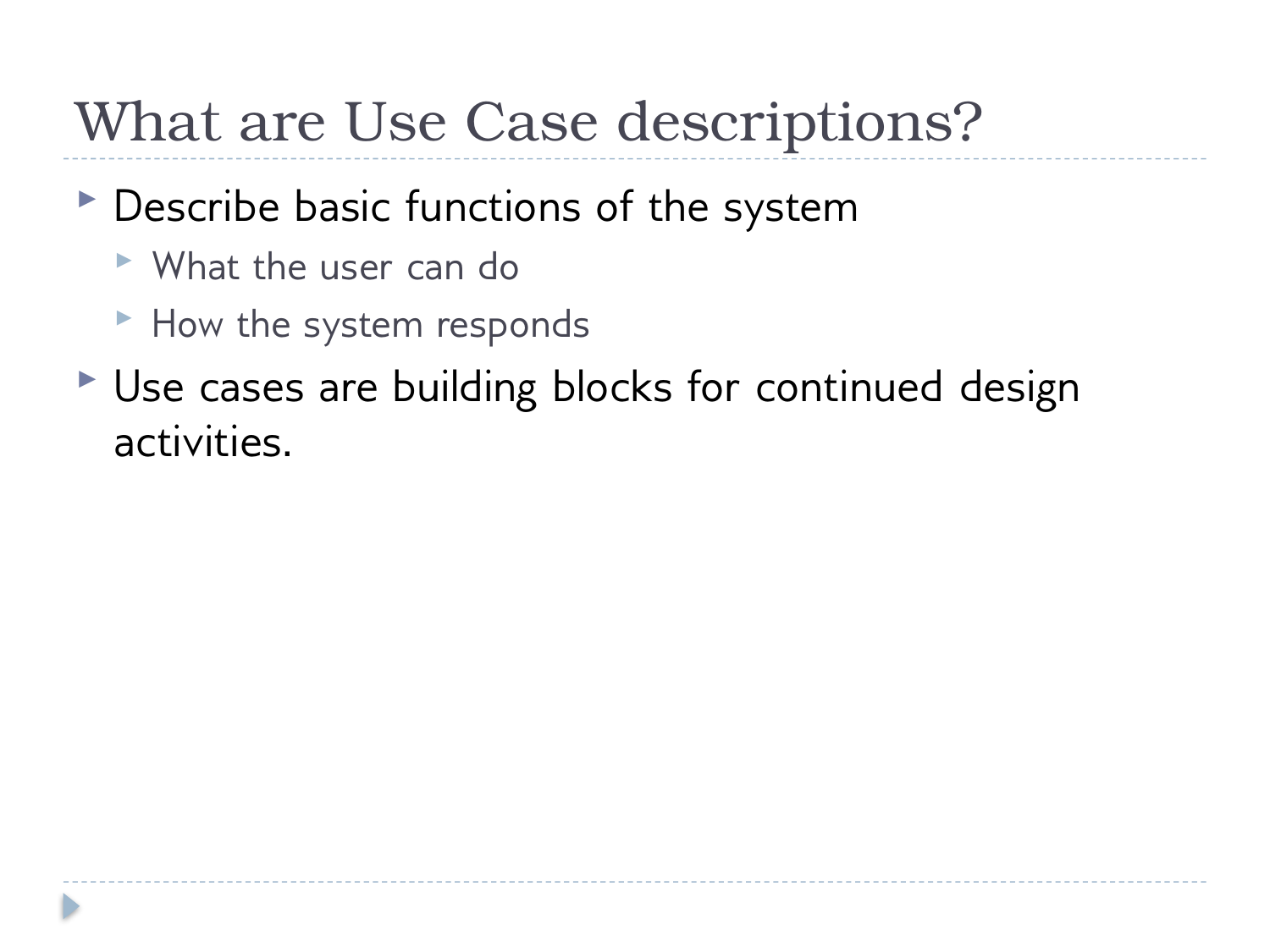

# What are Use Case descriptions?
Describe basic functions of the system
What the user can do
How the system responds
Use cases are building blocks for continued design activities.